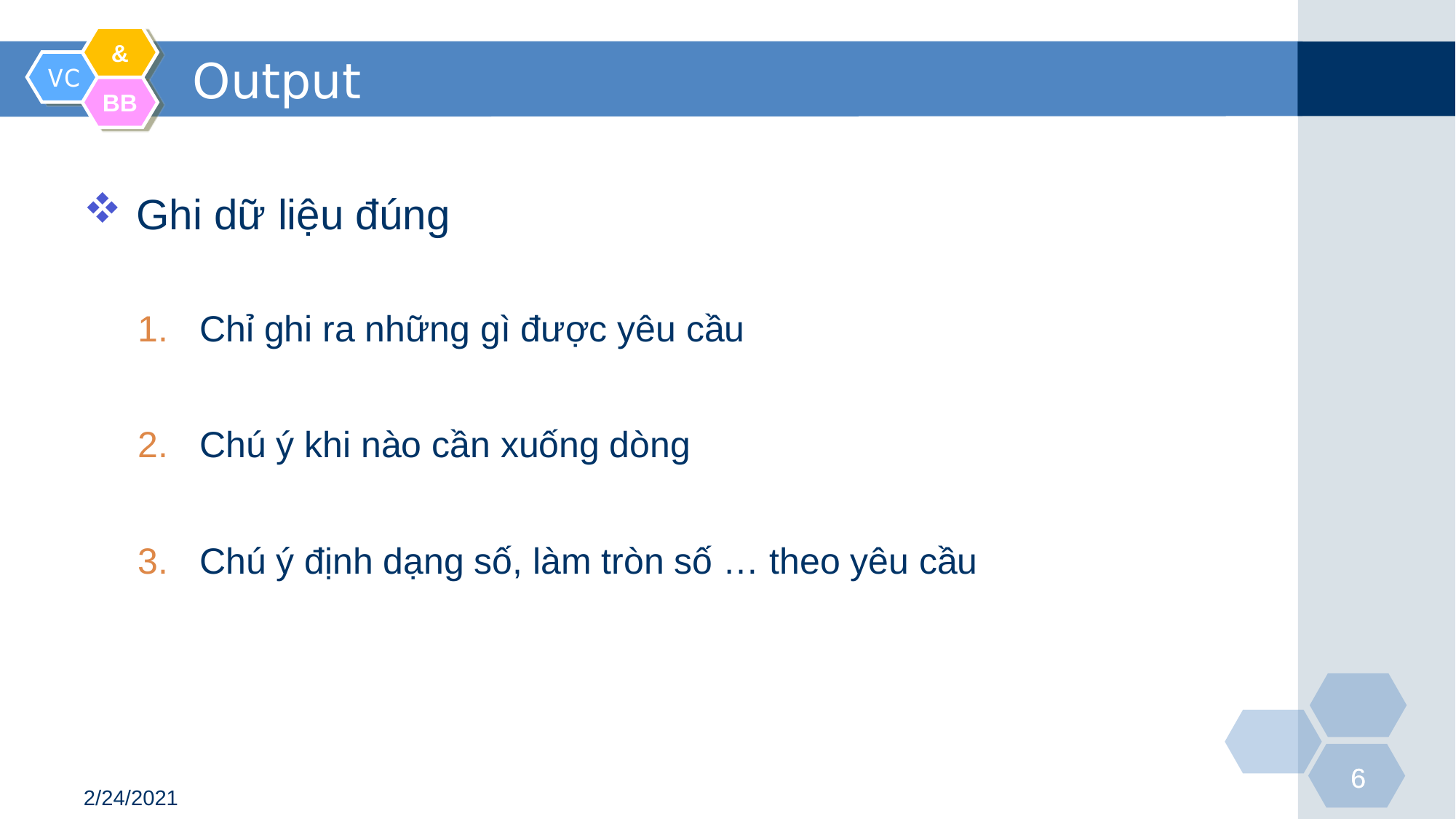

# Output
 Ghi dữ liệu đúng

Chỉ ghi ra những gì được yêu cầu

Chú ý khi nào cần xuống dòng

Chú ý định dạng số, làm tròn số … theo yêu cầu
2/24/2021